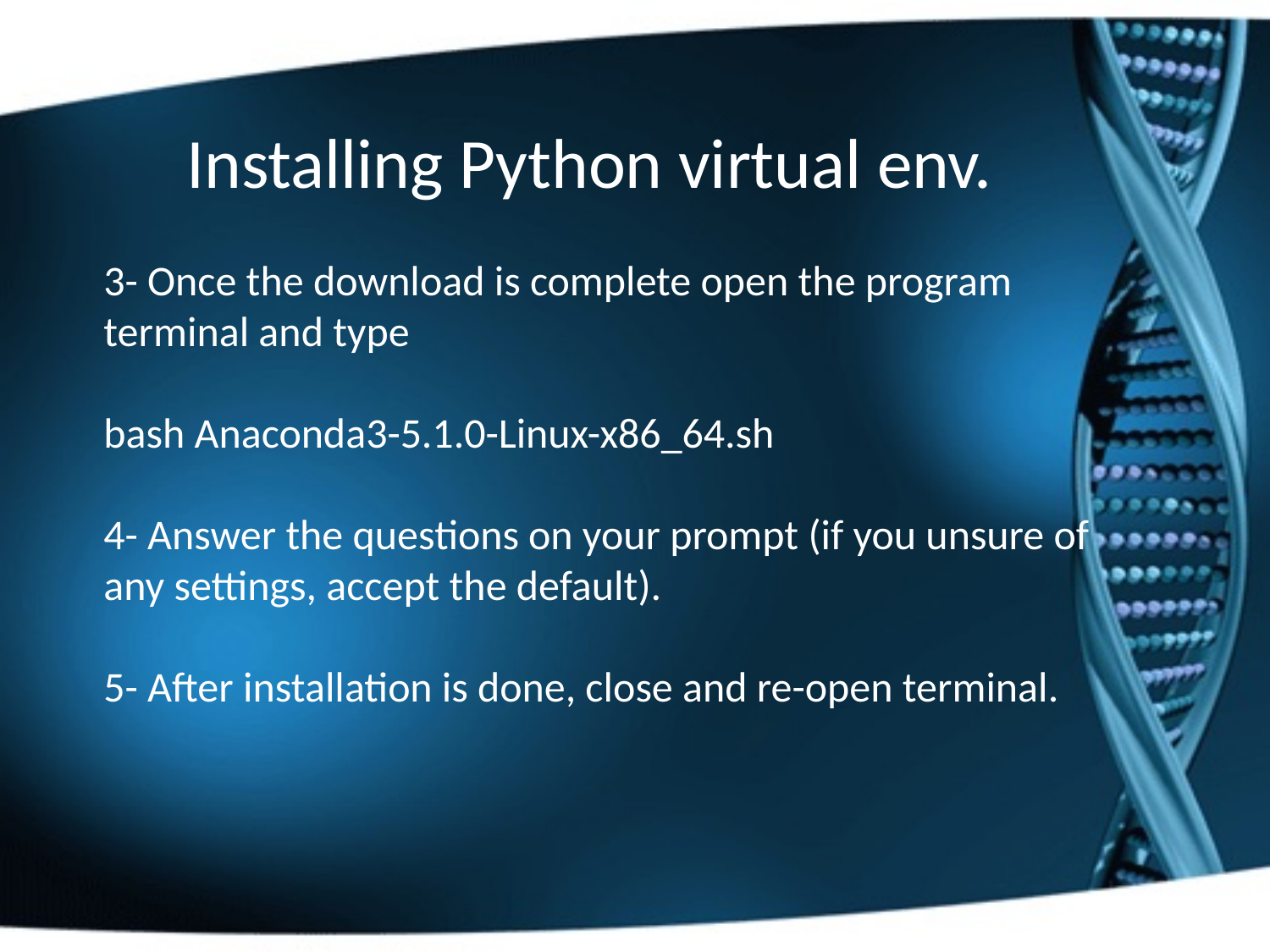

Installing Python virtual env.
3- Once the download is complete open the program terminal and type

bash Anaconda3-5.1.0-Linux-x86_64.sh

4- Answer the questions on your prompt (if you unsure of any settings, accept the default).

5- After installation is done, close and re-open terminal.